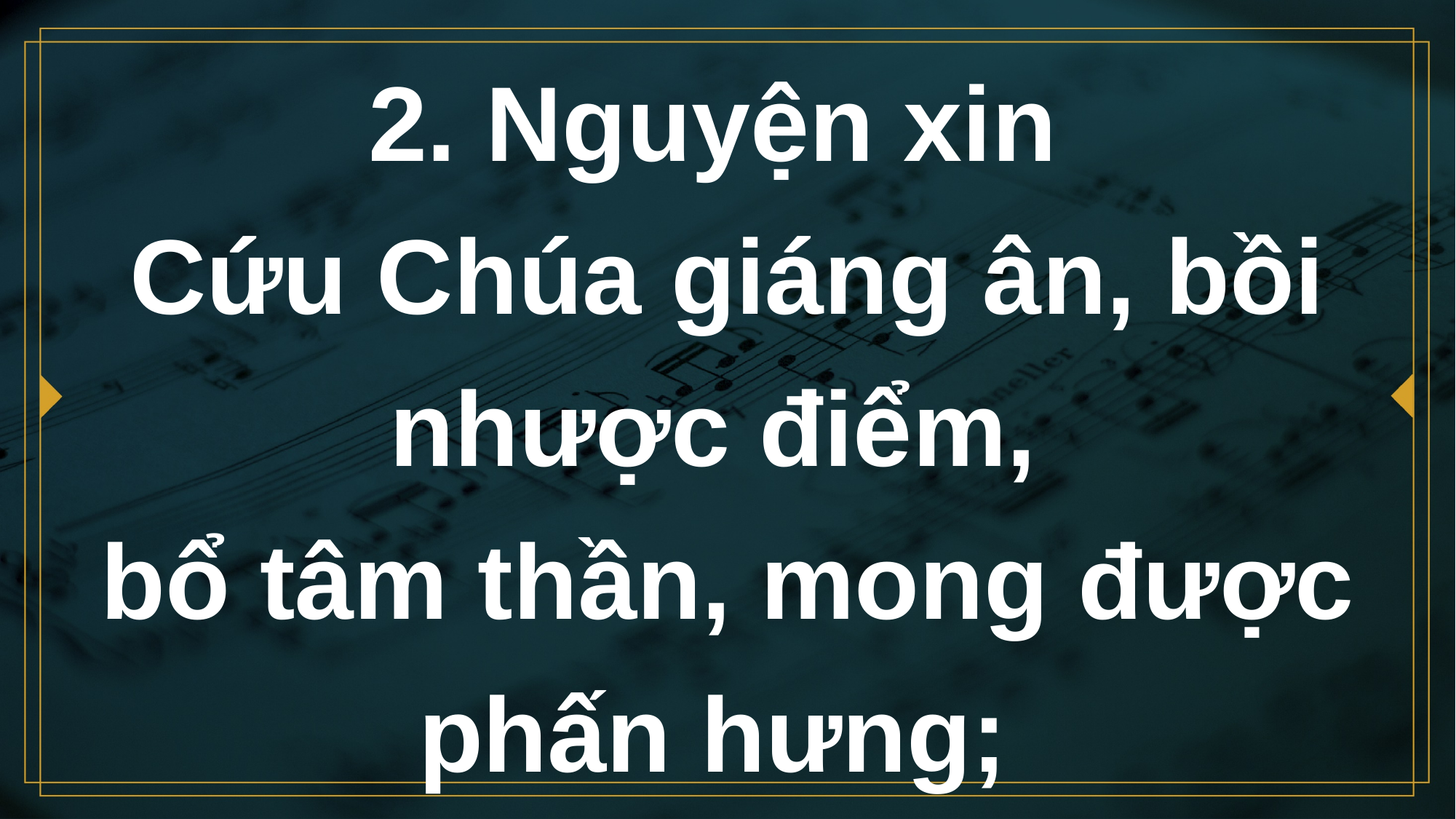

# 2. Nguyện xin Cứu Chúa giáng ân, bồi nhược điểm, bổ tâm thần, mong được phấn hưng;